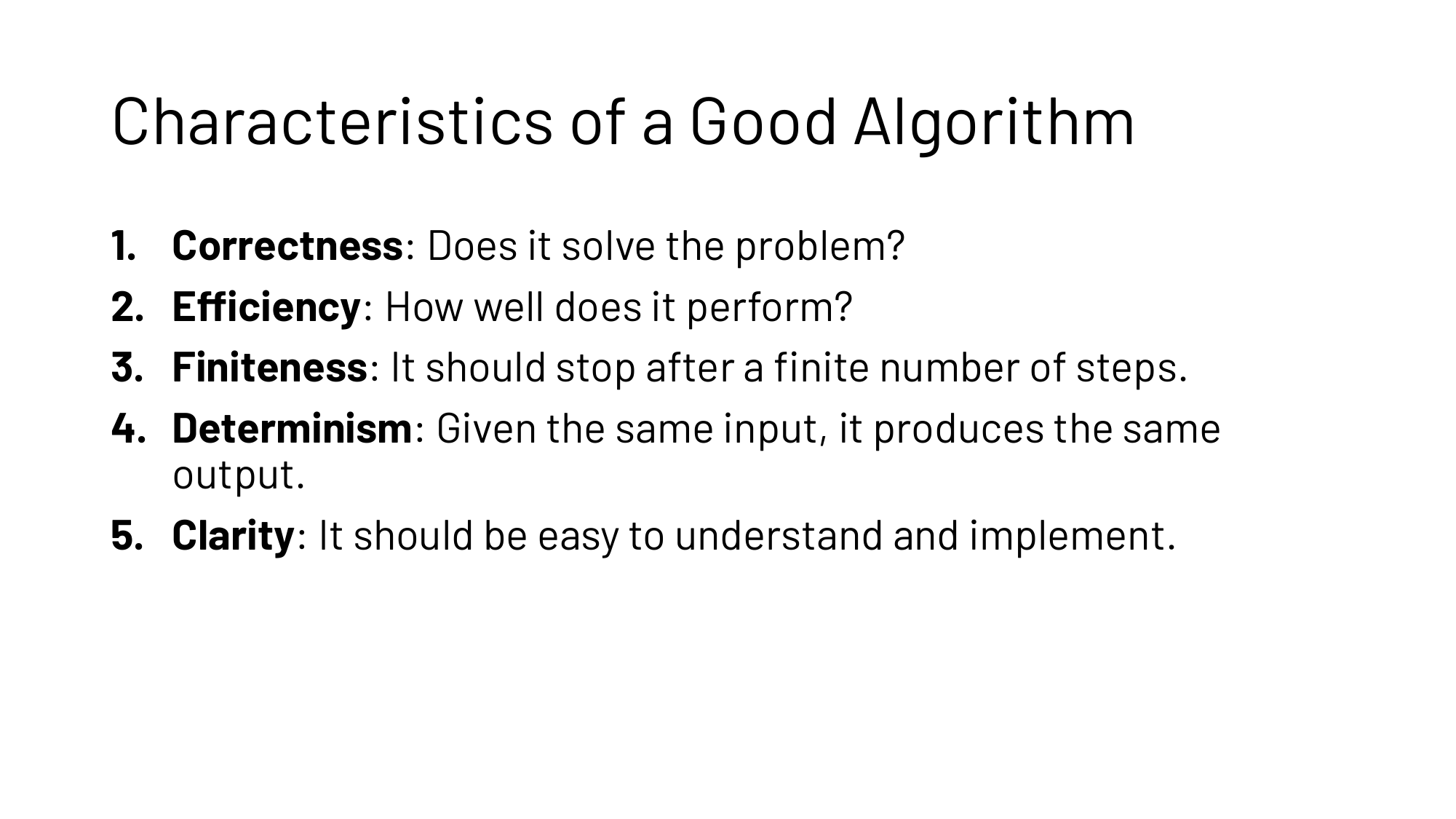

# Characteristics of a Good Algorithm
Correctness: Does it solve the problem?
Efficiency: How well does it perform?
Finiteness: It should stop after a finite number of steps.
Determinism: Given the same input, it produces the same output.
Clarity: It should be easy to understand and implement.